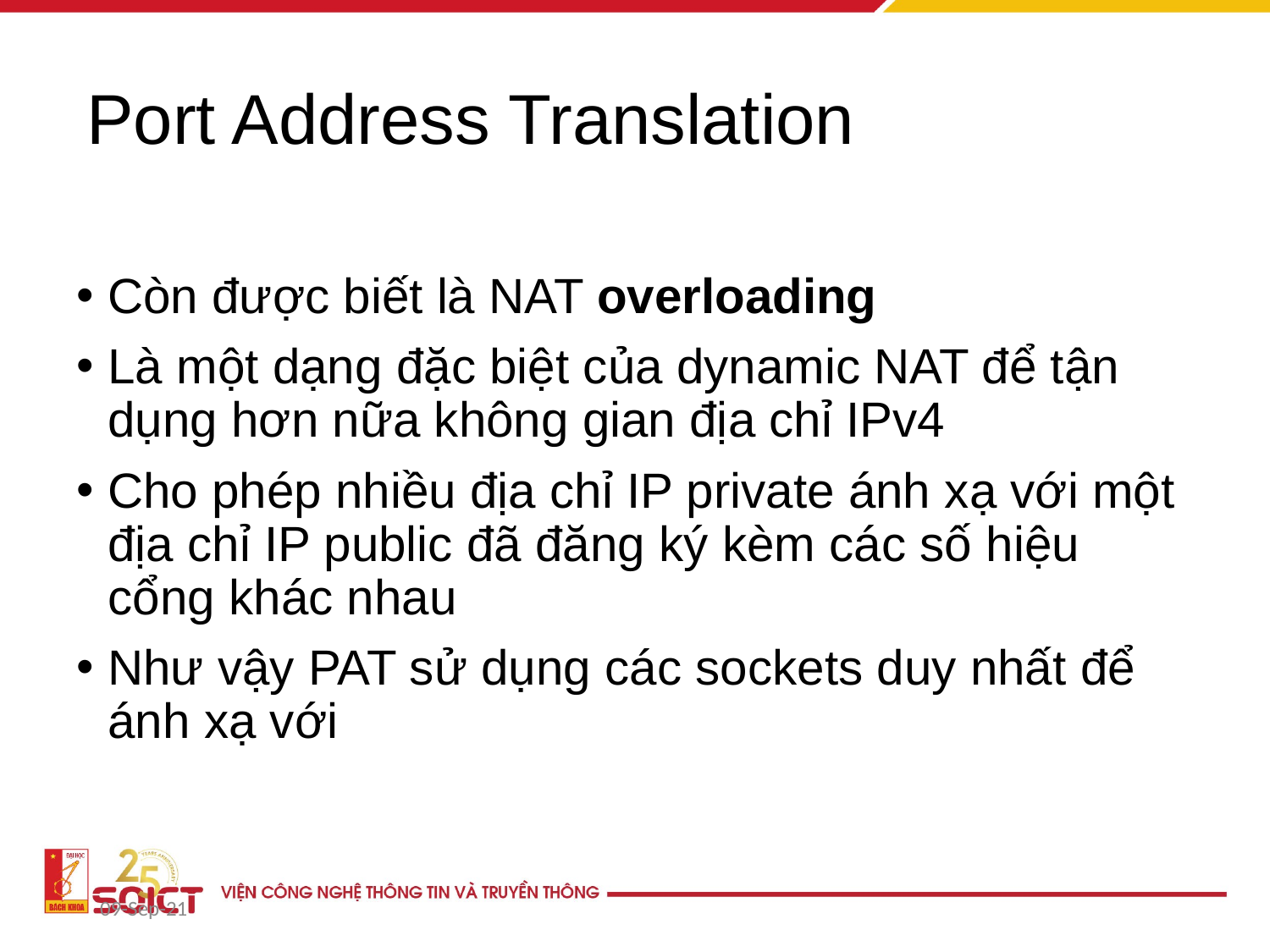

# Port Address Translation
Còn được biết là NAT overloading
Là một dạng đặc biệt của dynamic NAT để tận dụng hơn nữa không gian địa chỉ IPv4
Cho phép nhiều địa chỉ IP private ánh xạ với một địa chỉ IP public đã đăng ký kèm các số hiệu cổng khác nhau
Như vậy PAT sử dụng các sockets duy nhất để ánh xạ với
09-Sep-21